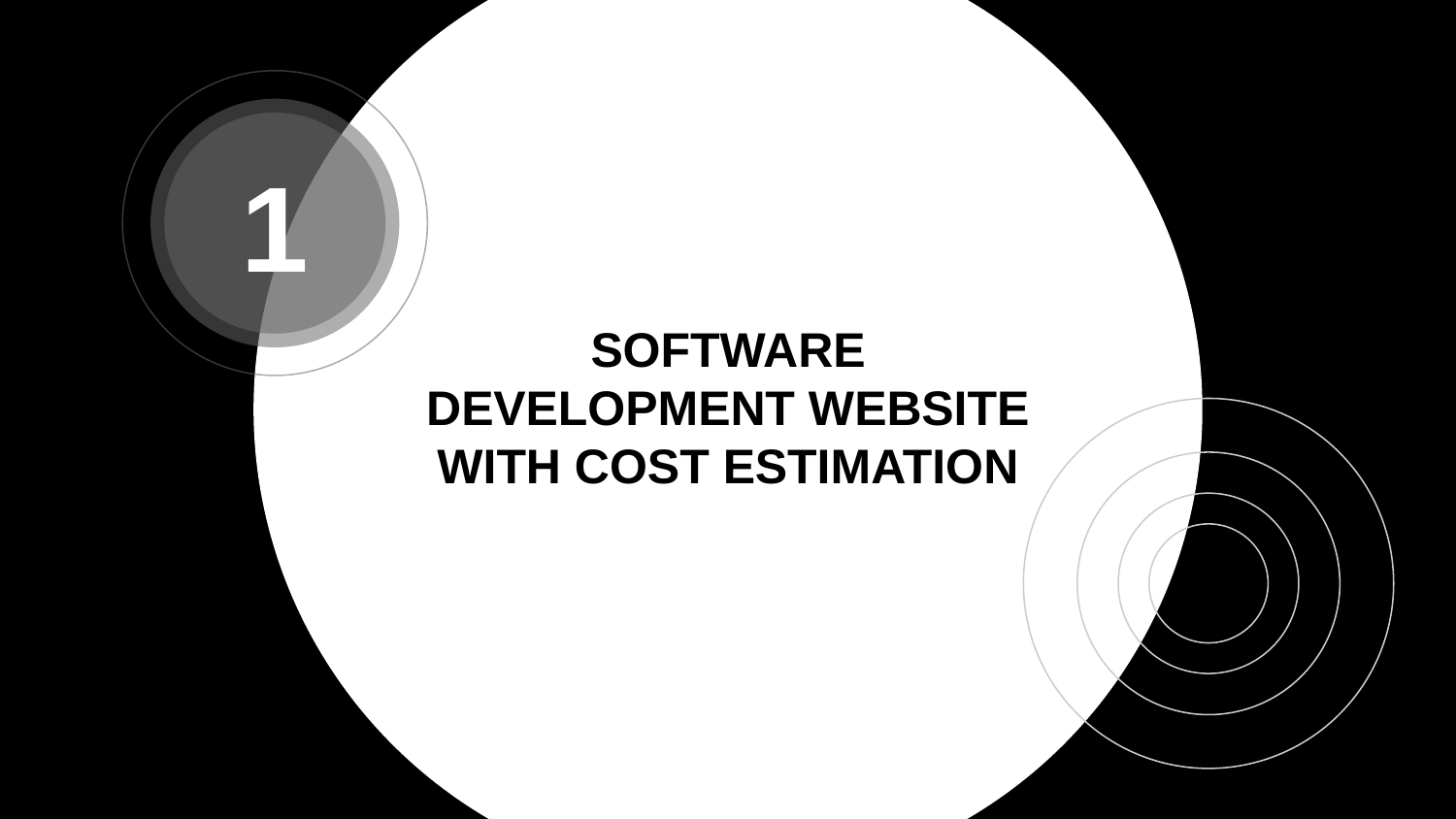

1
# SOFTWARE DEVELOPMENT WEBSITE WITH COST ESTIMATION